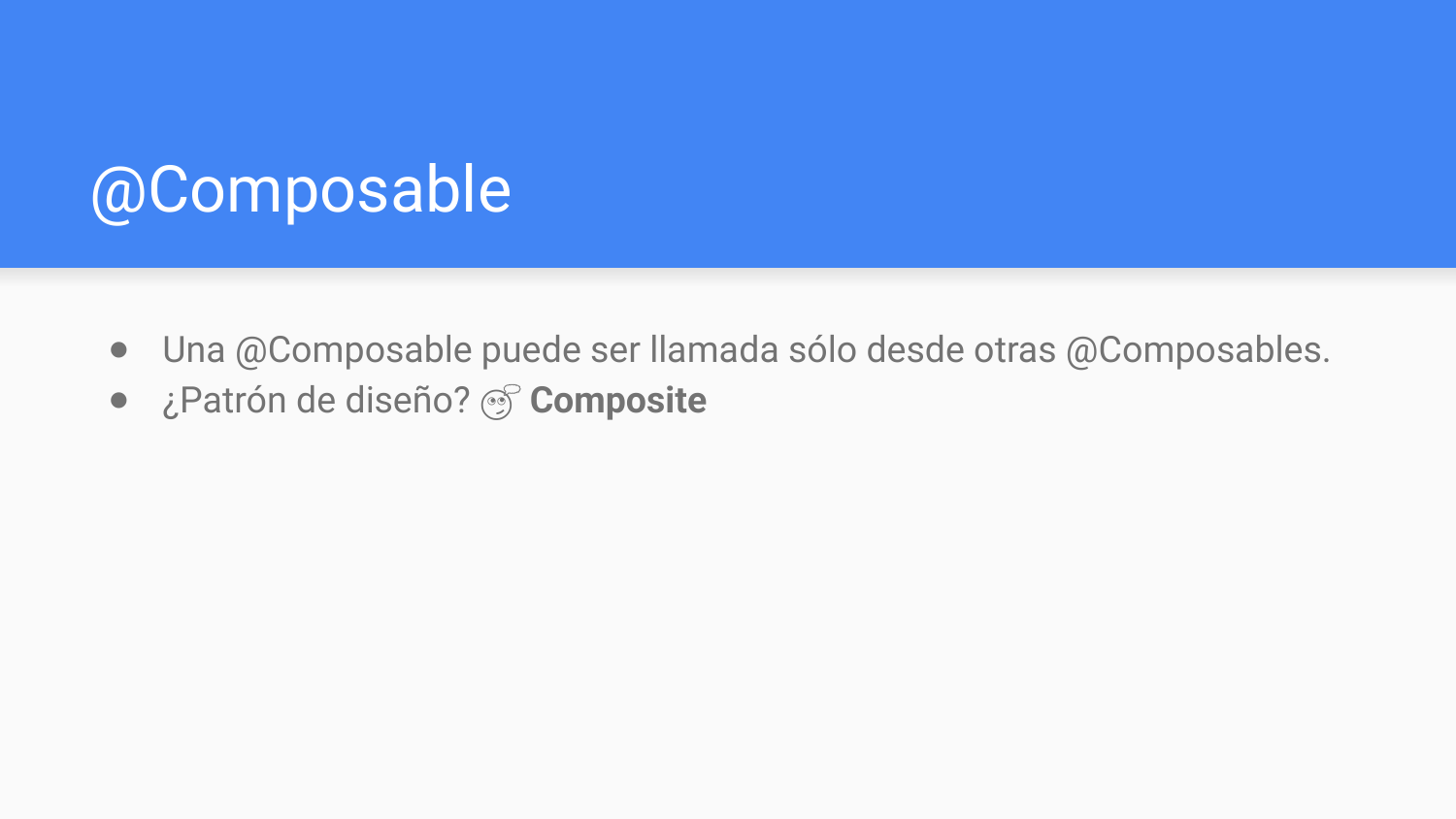

# @Composable
Una @Composable puede ser llamada sólo desde otras @Composables.
¿Patrón de diseño? 🤔 Composite